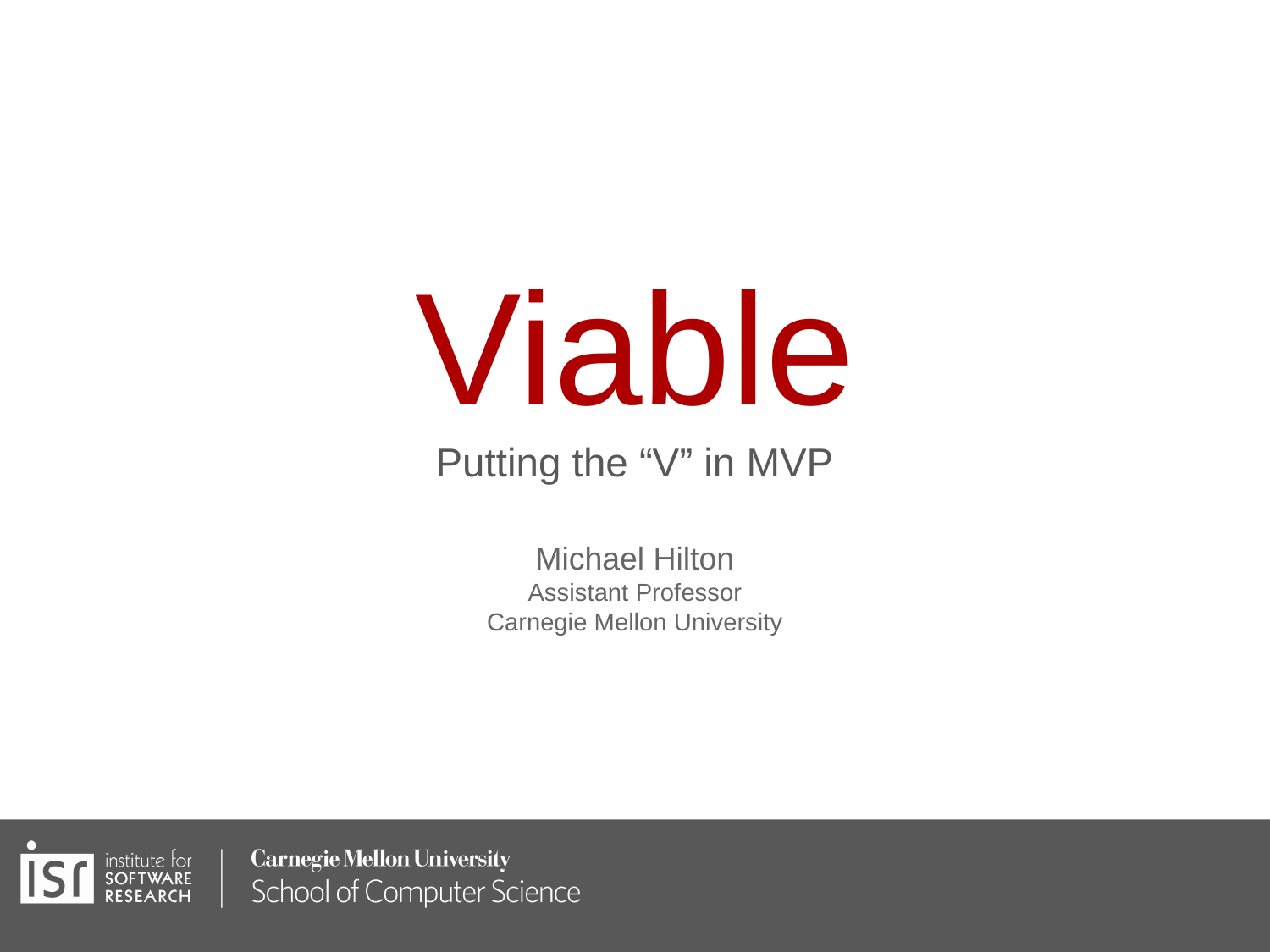

# Viable
Putting the “V” in MVP
Michael Hilton
Assistant Professor
Carnegie Mellon University
1